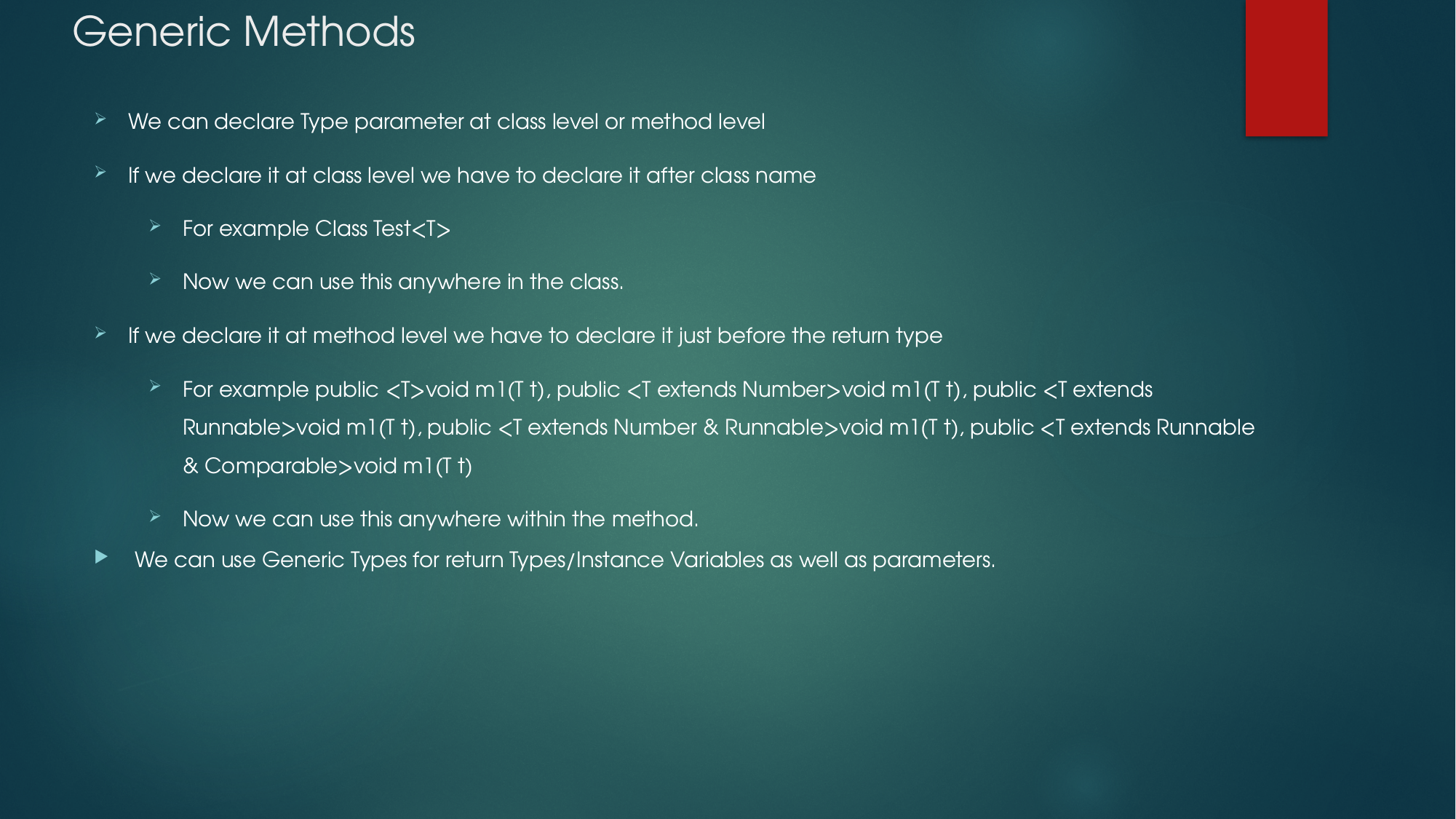

# Generic Methods
We can declare Type parameter at class level or method level
If we declare it at class level we have to declare it after class name
For example Class Test<T>
Now we can use this anywhere in the class.
If we declare it at method level we have to declare it just before the return type
For example public <T>void m1(T t), public <T extends Number>void m1(T t), public <T extends Runnable>void m1(T t), public <T extends Number & Runnable>void m1(T t), public <T extends Runnable & Comparable>void m1(T t)
Now we can use this anywhere within the method.
We can use Generic Types for return Types/Instance Variables as well as parameters.